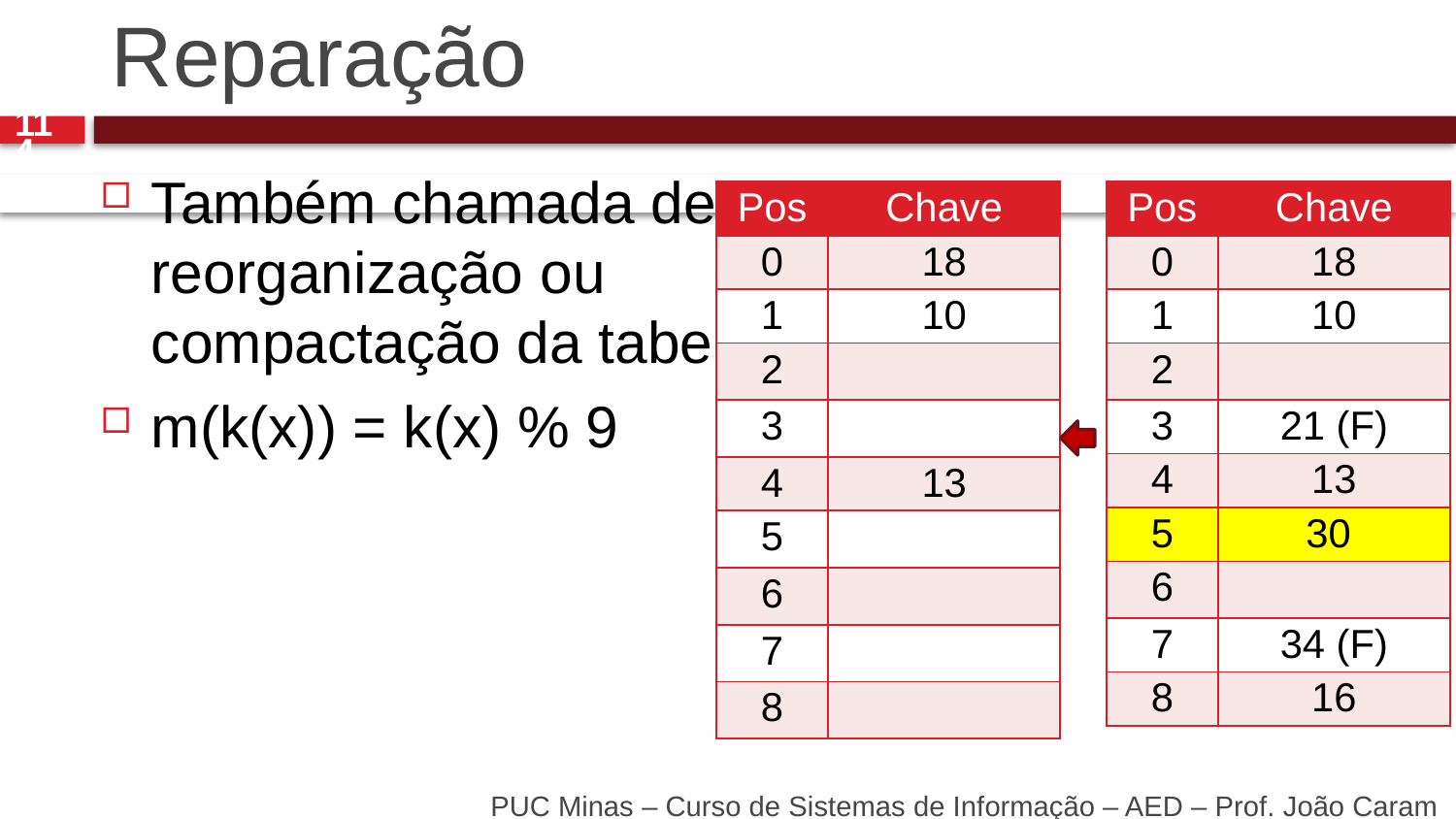

# Reparação
114
Também chamada de
reorganização ou
compactação da tabela
m(k(x)) = k(x) % 9

| Pos | Chave |
| --- | --- |
| 0 | 18 |
| 1 | 10 |
| 2 |  |
| 3 |  |
| 4 | 13 |
| 5 |  |
| 6 |  |
| 7 |  |
| 8 |  |
| Pos | Chave |
| --- | --- |
| 0 | 18 |
| 1 | 10 |
| 2 |  |
| 3 | 21 (F) |
| 4 | 13 |
| 5 | 30 |
| 6 |  |
| 7 | 34 (F) |
| 8 | 16 |

PUC Minas – Curso de Sistemas de Informação – AED – Prof. João Caram